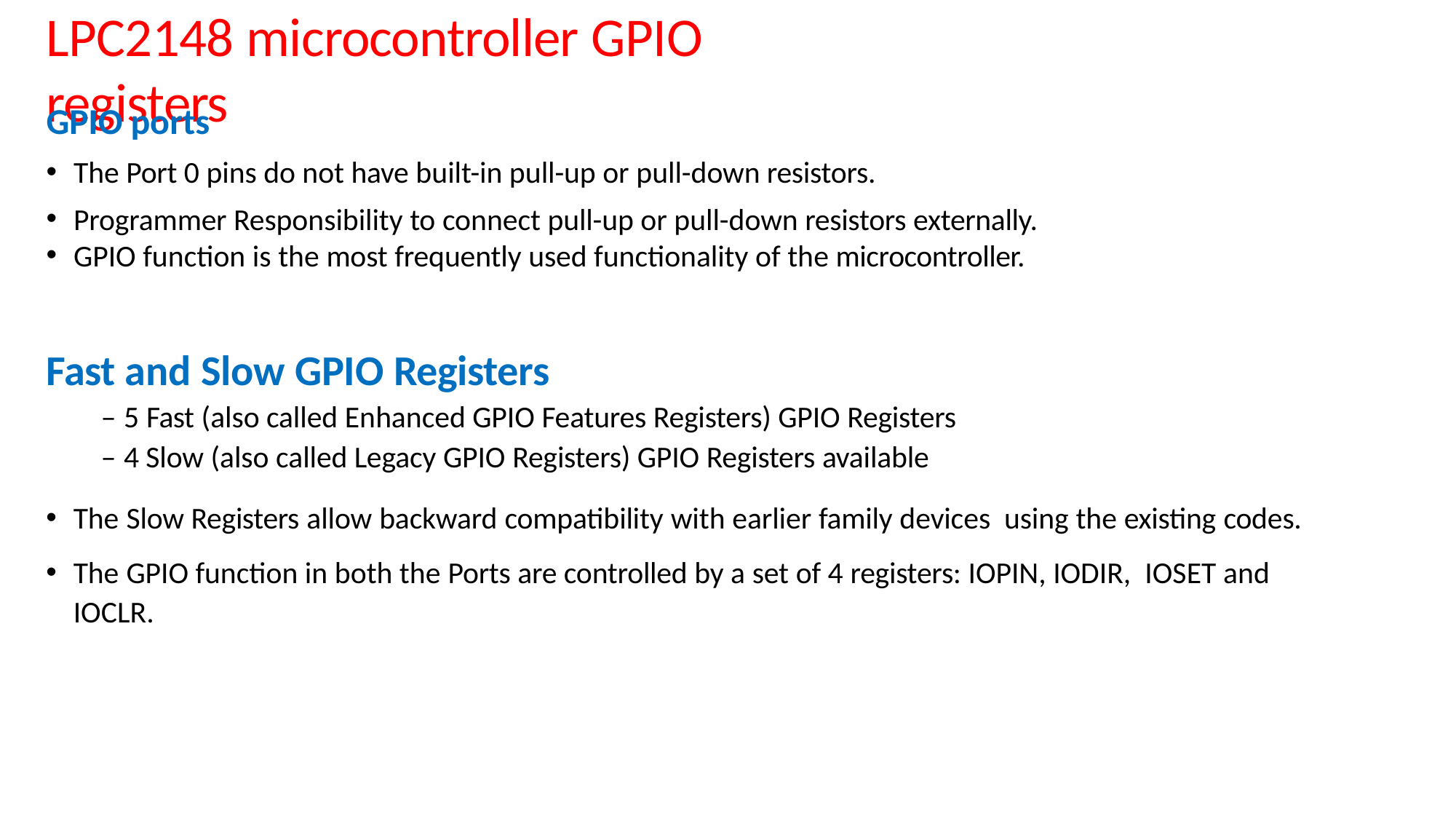

# LPC2148 microcontroller GPIO registers
GPIO ports
The Port 0 pins do not have built-in pull-up or pull-down resistors.
Programmer Responsibility to connect pull-up or pull-down resistors externally.
GPIO function is the most frequently used functionality of the microcontroller.

Fast and Slow GPIO Registers
‒ 5 Fast (also called Enhanced GPIO Features Registers) GPIO Registers
‒ 4 Slow (also called Legacy GPIO Registers) GPIO Registers available
The Slow Registers allow backward compatibility with earlier family devices  using the existing codes.
The GPIO function in both the Ports are controlled by a set of 4 registers: IOPIN, IODIR,  IOSET and IOCLR.